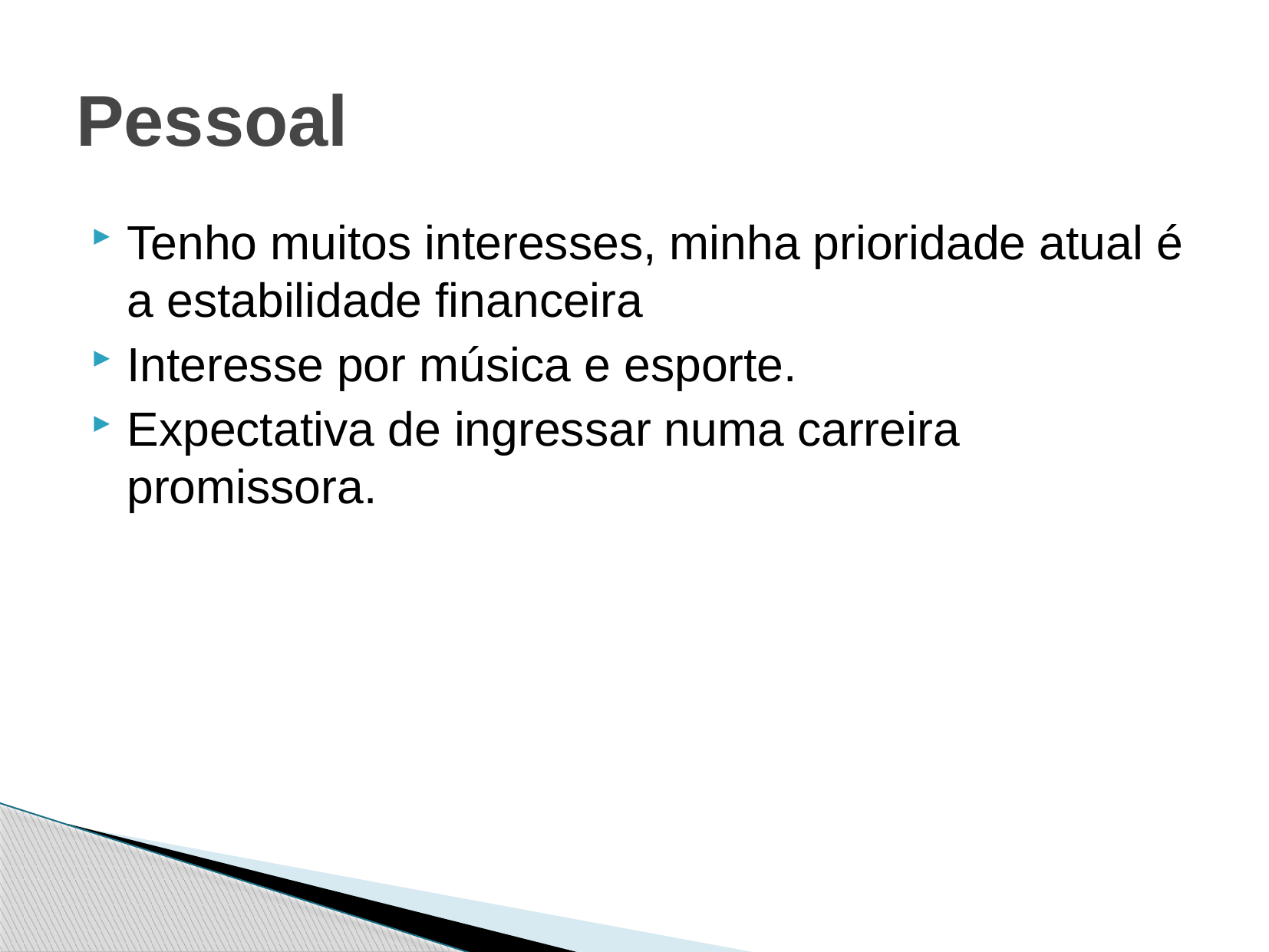

# Pessoal
Tenho muitos interesses, minha prioridade atual é a estabilidade financeira
Interesse por música e esporte.
Expectativa de ingressar numa carreira promissora.